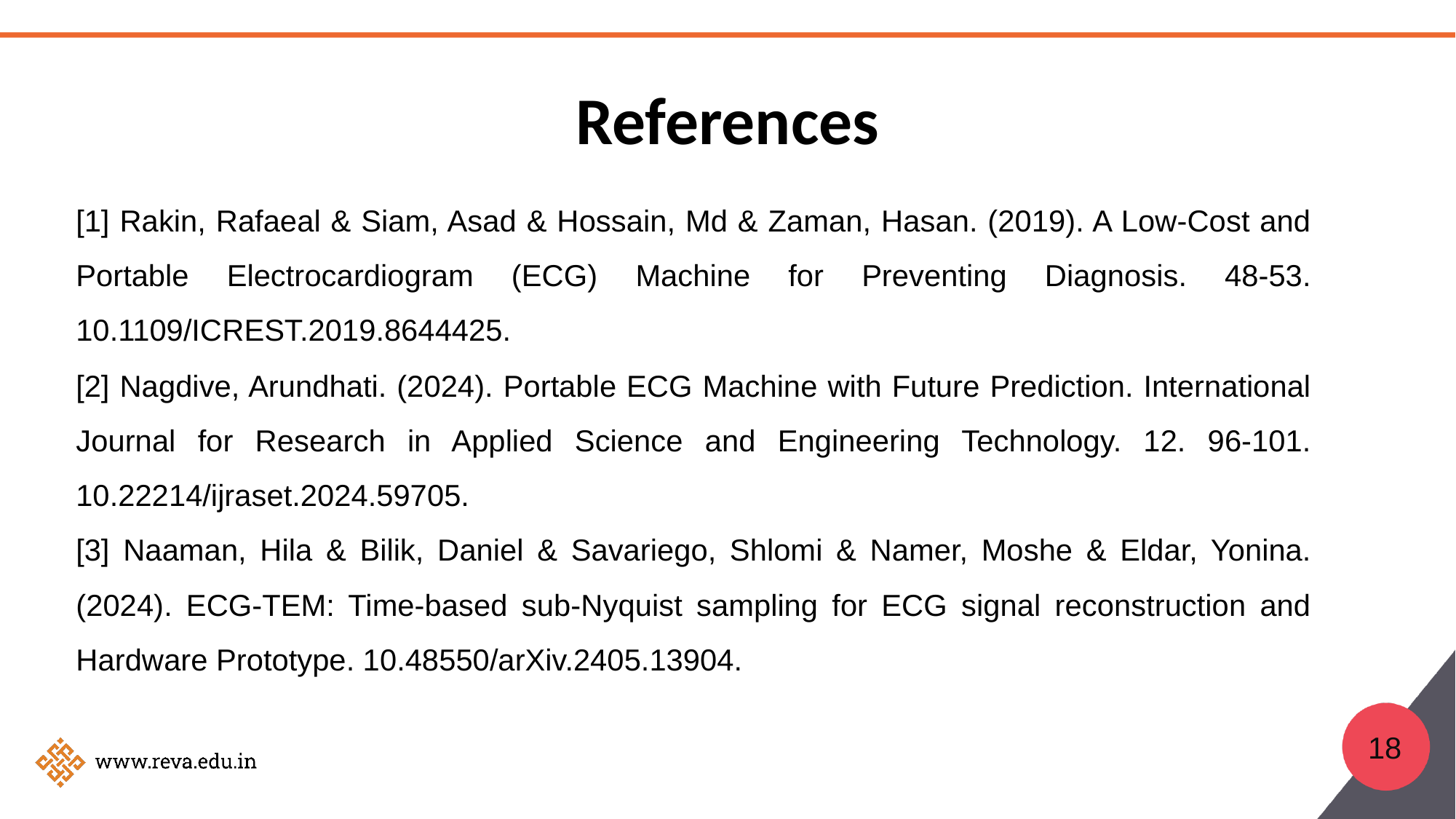

# References
[1] Rakin, Rafaeal & Siam, Asad & Hossain, Md & Zaman, Hasan. (2019). A Low-Cost and Portable Electrocardiogram (ECG) Machine for Preventing Diagnosis. 48-53. 10.1109/ICREST.2019.8644425.
[2] Nagdive, Arundhati. (2024). Portable ECG Machine with Future Prediction. International Journal for Research in Applied Science and Engineering Technology. 12. 96-101. 10.22214/ijraset.2024.59705.
[3] Naaman, Hila & Bilik, Daniel & Savariego, Shlomi & Namer, Moshe & Eldar, Yonina. (2024). ECG-TEM: Time-based sub-Nyquist sampling for ECG signal reconstruction and Hardware Prototype. 10.48550/arXiv.2405.13904.

18